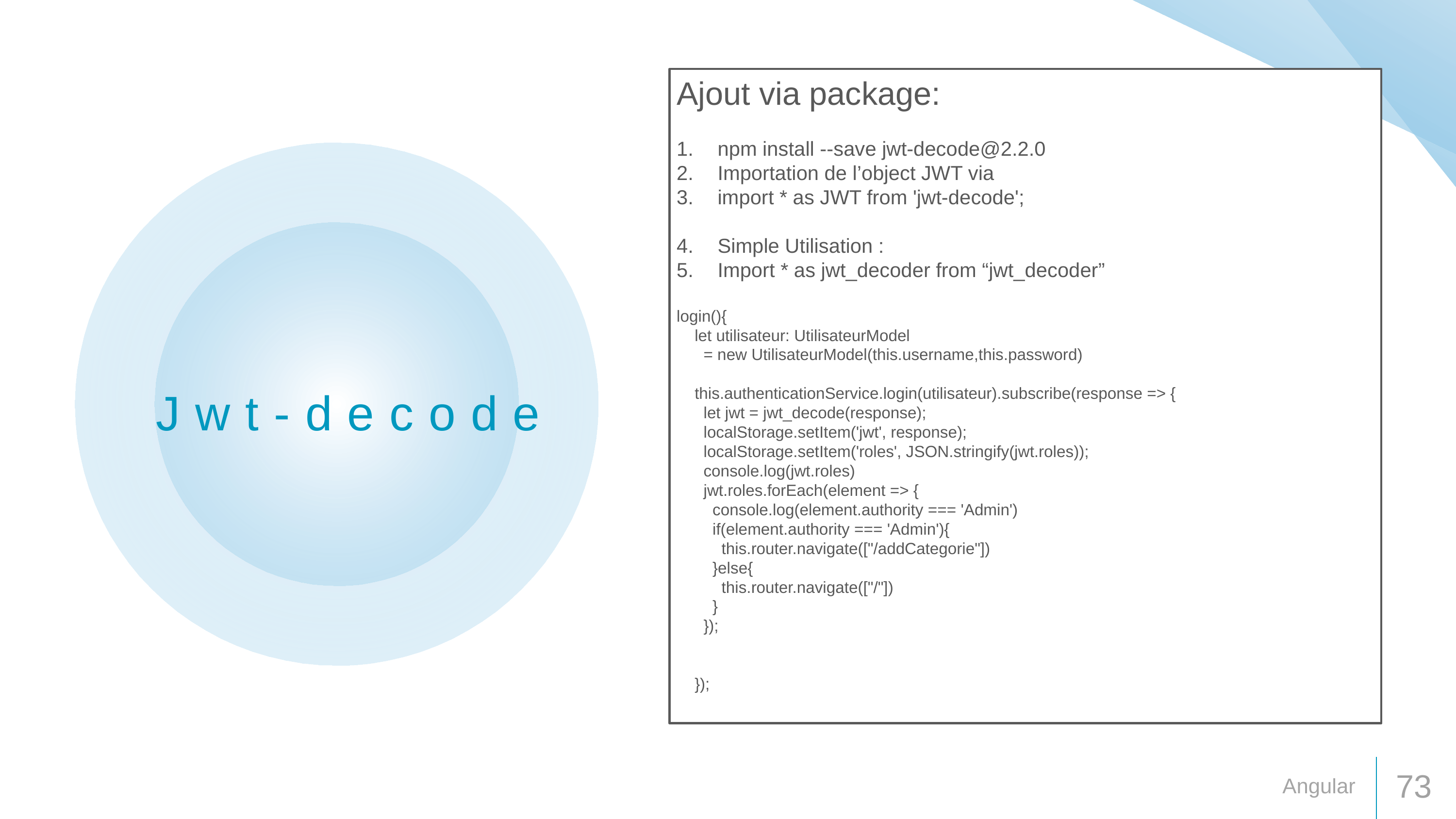

Ajout via package:

npm install --save jwt-decode@2.2.0
Importation de l’object JWT via
import * as JWT from 'jwt-decode';

Simple Utilisation :
Import * as jwt_decoder from “jwt_decoder”

login(){
    let utilisateur: UtilisateurModel
      = new UtilisateurModel(this.username,this.password)
    this.authenticationService.login(utilisateur).subscribe(response => {
      let jwt = jwt_decode(response);
      localStorage.setItem('jwt', response);
      localStorage.setItem('roles', JSON.stringify(jwt.roles));
      console.log(jwt.roles)
      jwt.roles.forEach(element => {
        console.log(element.authority === 'Admin')
        if(element.authority === 'Admin'){
          this.router.navigate(["/addCategorie"])
        }else{
          this.router.navigate(["/"])
        }
      });

    });

# Jwt-decode
Angular
73